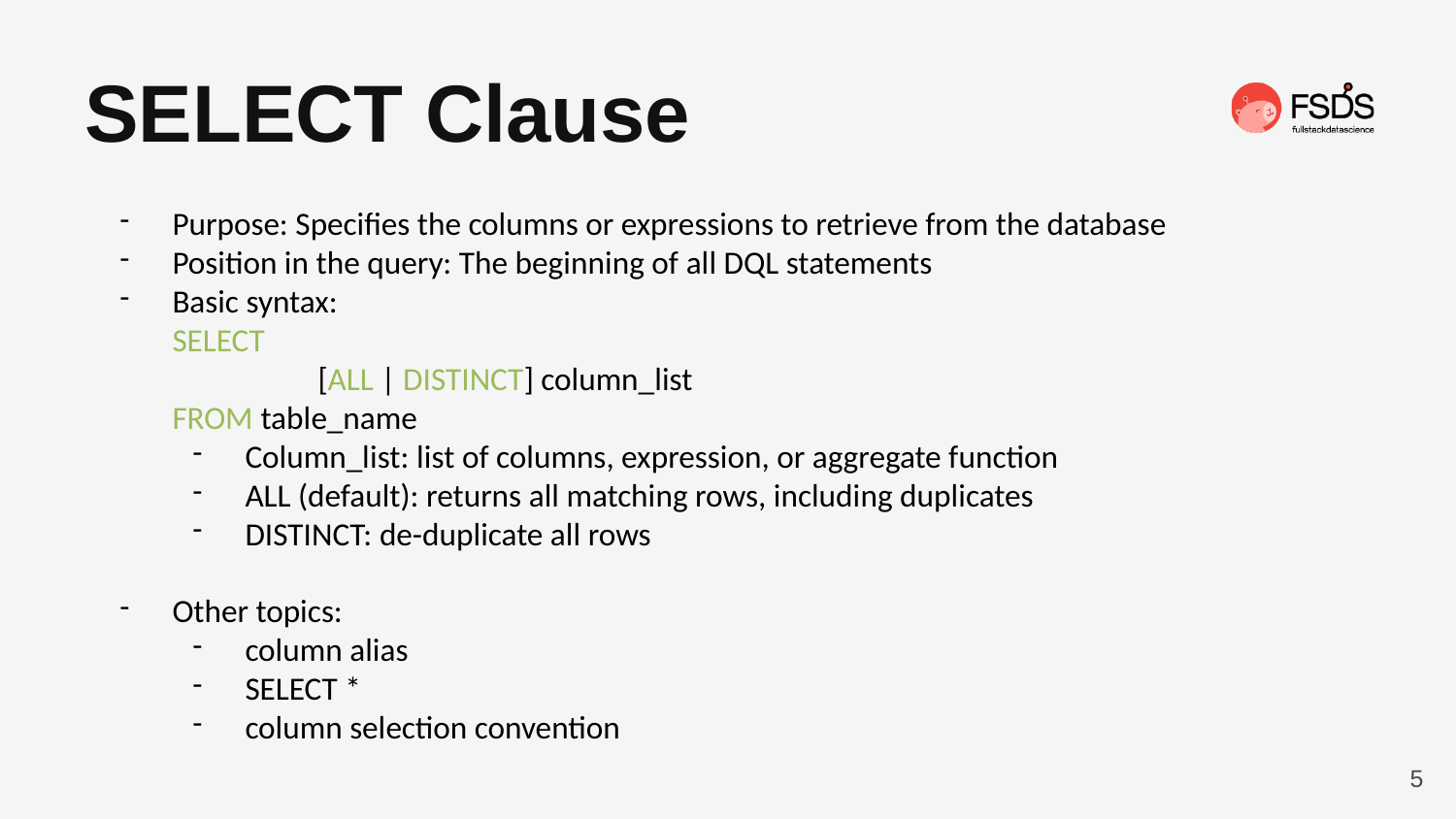

SELECT Clause

Purpose: Specifies the columns or expressions to retrieve from the database
Position in the query: The beginning of all DQL statements
Basic syntax:
SELECT
	[ALL | DISTINCT] column_list
FROM table_name
Column_list: list of columns, expression, or aggregate function
ALL (default): returns all matching rows, including duplicates
DISTINCT: de-duplicate all rows

Other topics:
column alias
SELECT *
column selection convention
5